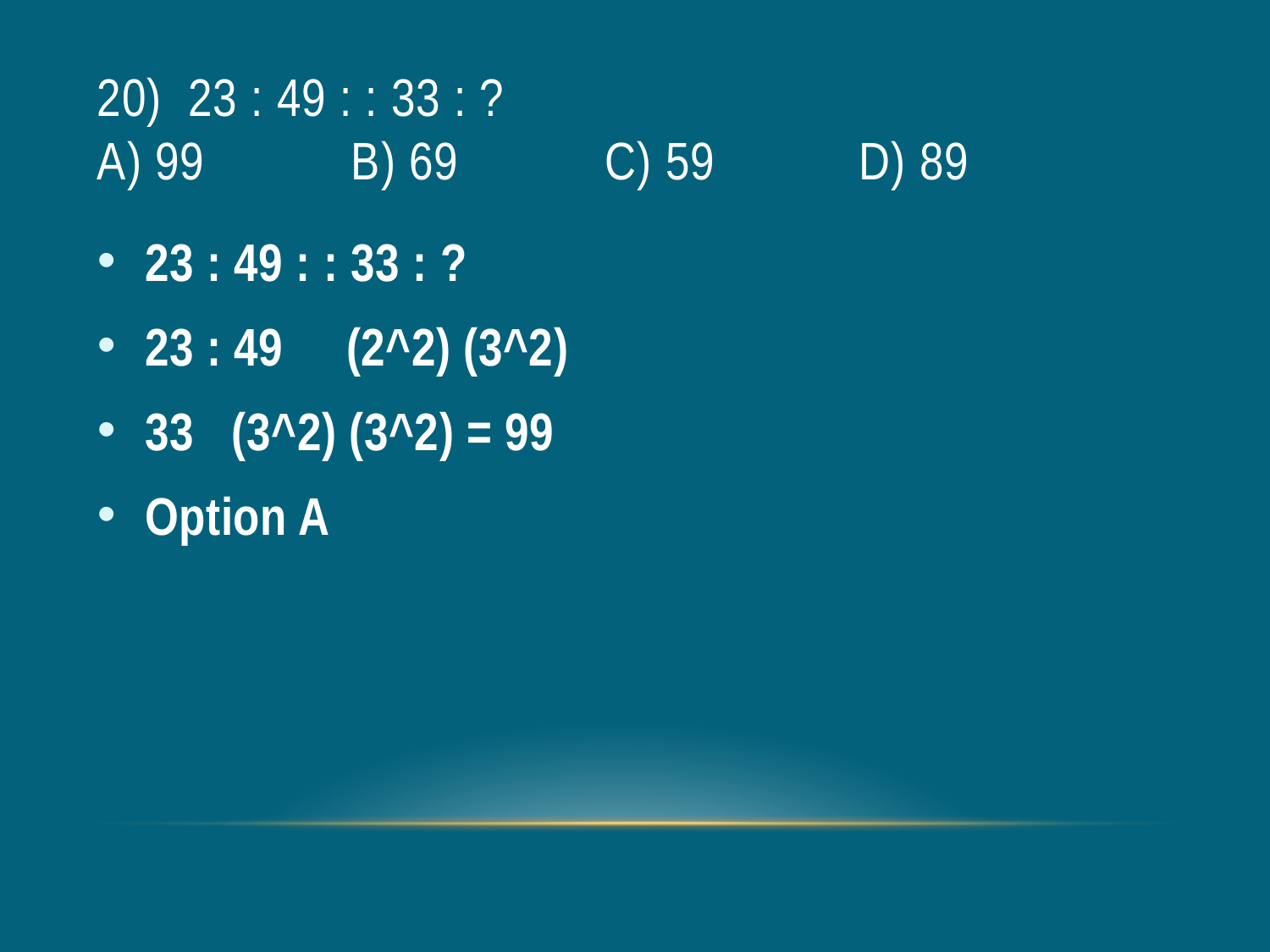

# 20)  23 : 49 : : 33 : ? a) 99 		b) 69		c) 59 		d) 89
23 : 49 : : 33 : ?
23 : 49     (2^2) (3^2)
33   (3^2) (3^2) = 99
Option A